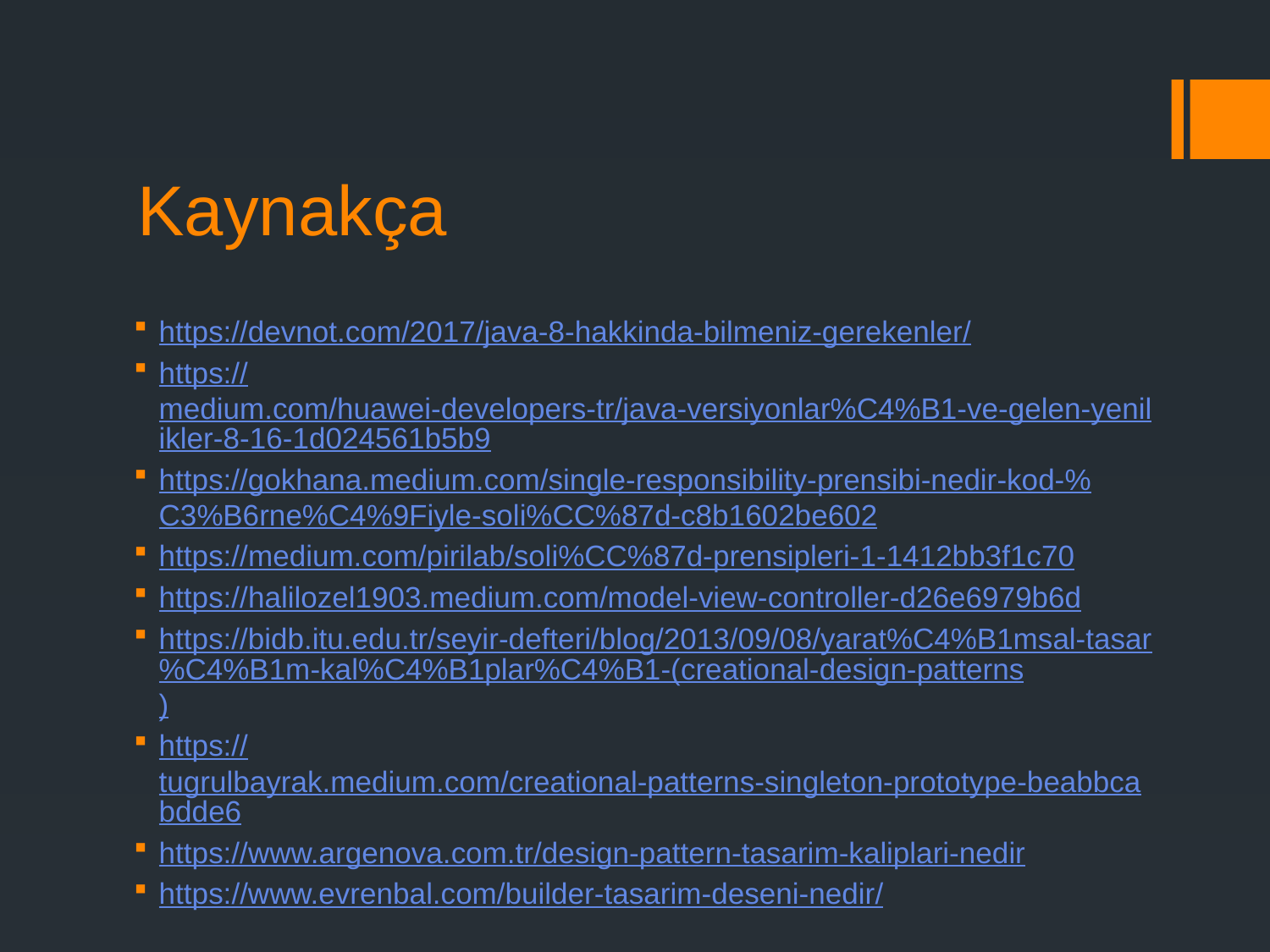

# Kaynakça
https://devnot.com/2017/java-8-hakkinda-bilmeniz-gerekenler/
https://medium.com/huawei-developers-tr/java-versiyonlar%C4%B1-ve-gelen-yenilikler-8-16-1d024561b5b9
https://gokhana.medium.com/single-responsibility-prensibi-nedir-kod-%C3%B6rne%C4%9Fiyle-soli%CC%87d-c8b1602be602
https://medium.com/pirilab/soli%CC%87d-prensipleri-1-1412bb3f1c70
https://halilozel1903.medium.com/model-view-controller-d26e6979b6d
https://bidb.itu.edu.tr/seyir-defteri/blog/2013/09/08/yarat%C4%B1msal-tasar%C4%B1m-kal%C4%B1plar%C4%B1-(creational-design-patterns)
https://tugrulbayrak.medium.com/creational-patterns-singleton-prototype-beabbcabdde6
https://www.argenova.com.tr/design-pattern-tasarim-kaliplari-nedir
https://www.evrenbal.com/builder-tasarim-deseni-nedir/